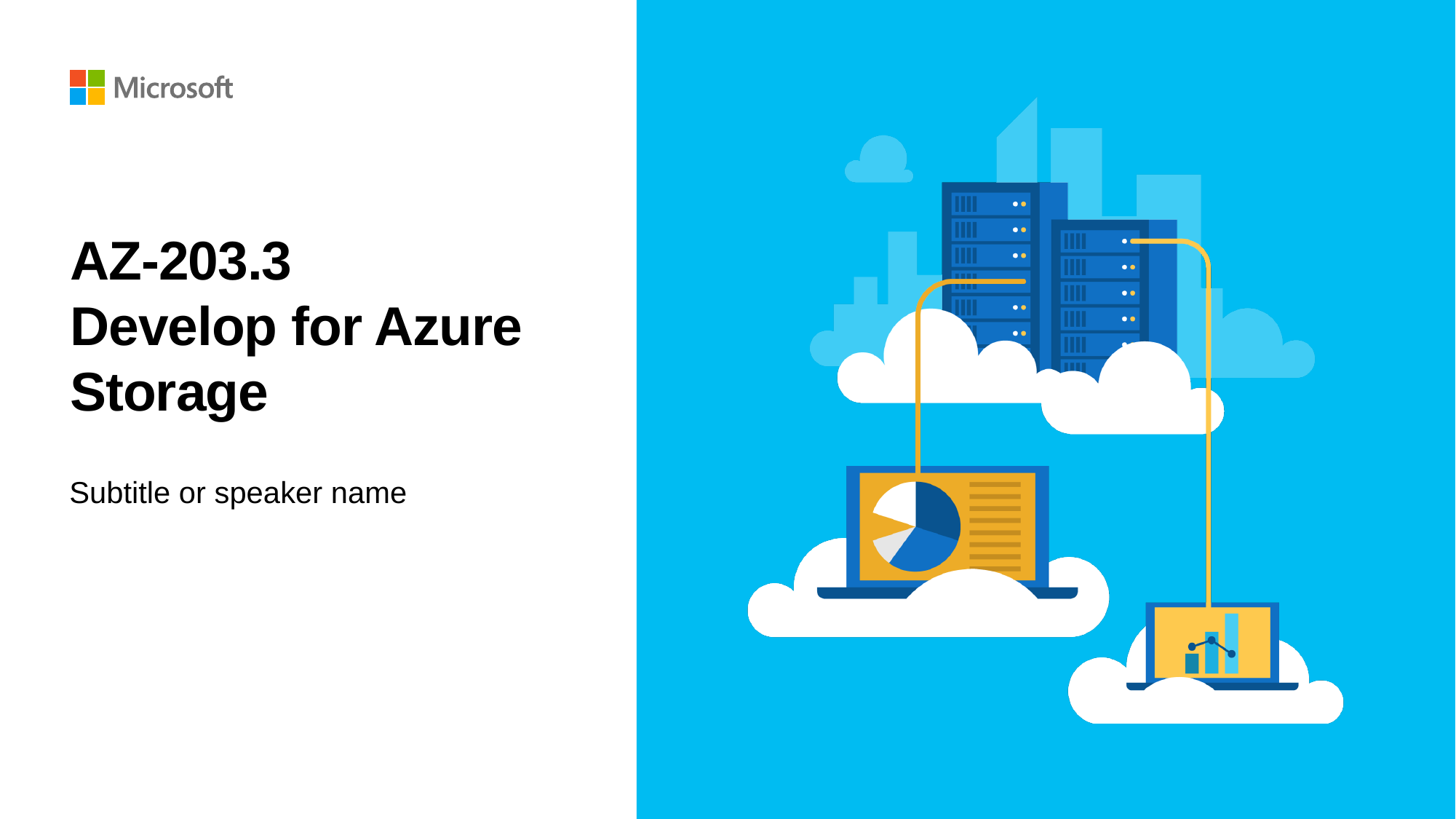

# AZ-203.3 Develop for Azure Storage
Subtitle or speaker name